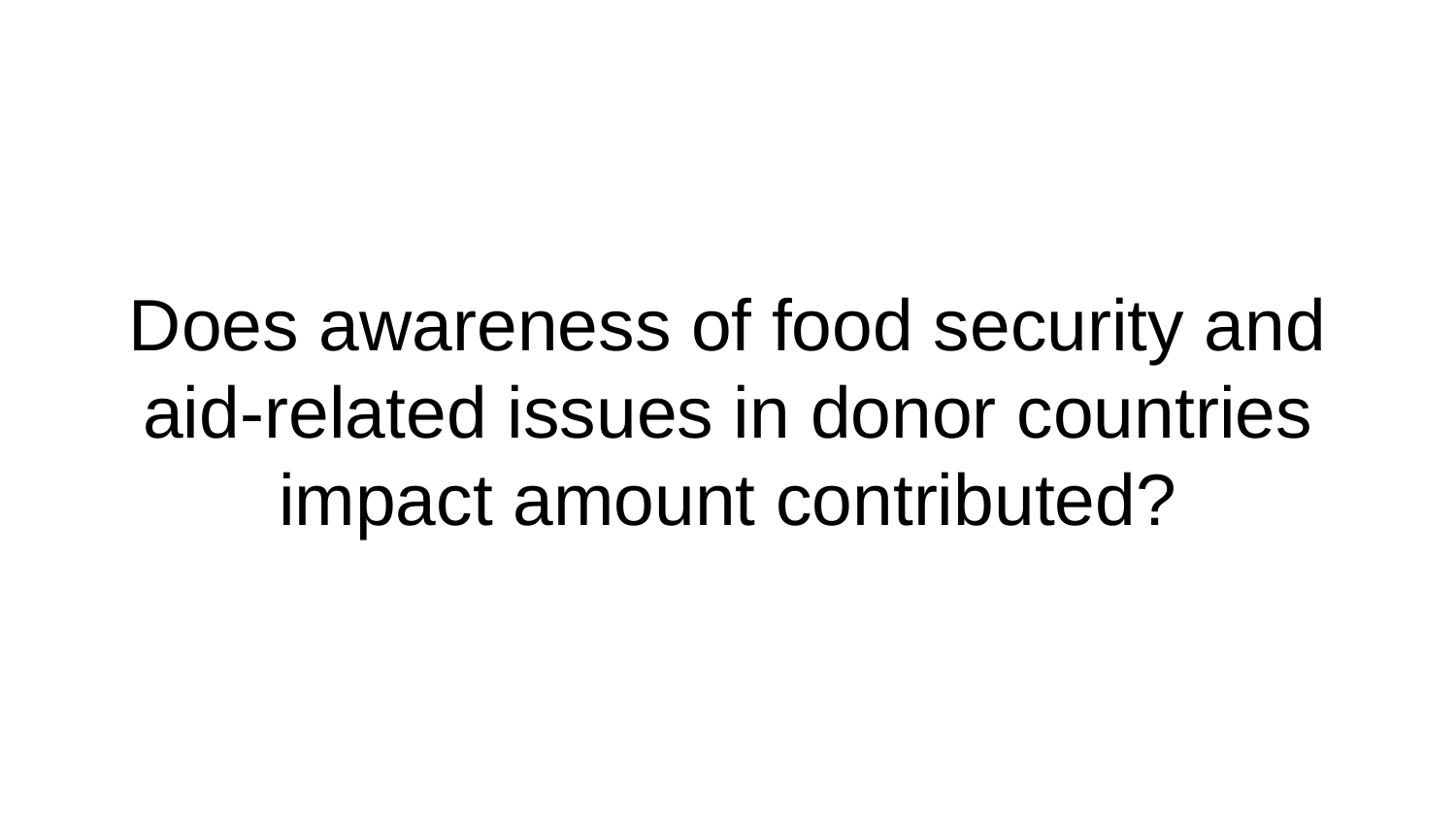

# Does awareness of food security and aid-related issues in donor countries impact amount contributed?